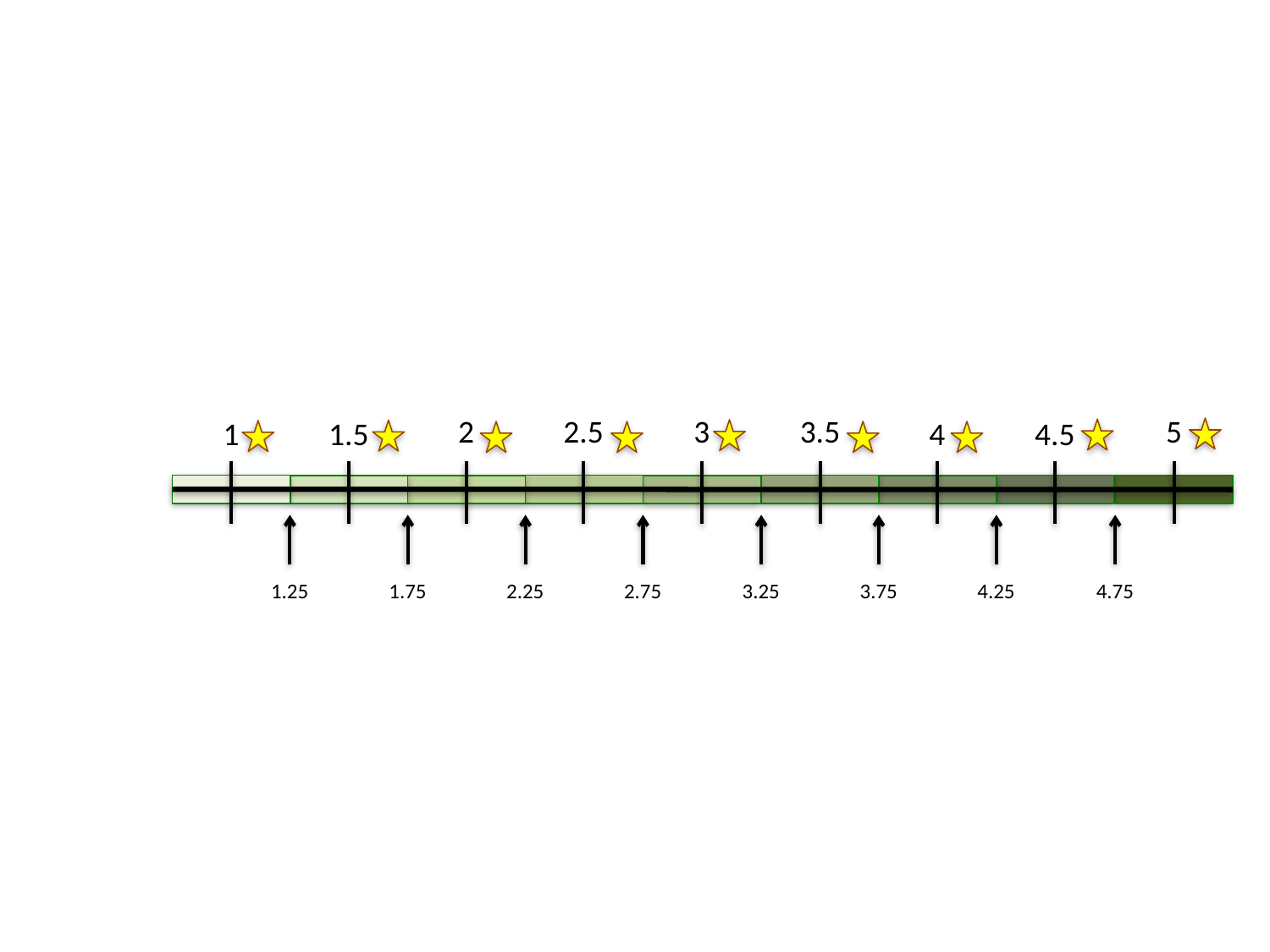

3
2
2.5
3.5
5
1
1.5
4
4.5

1.25
1.75
2.25
2.75
3.25
3.75
4.25
4.75